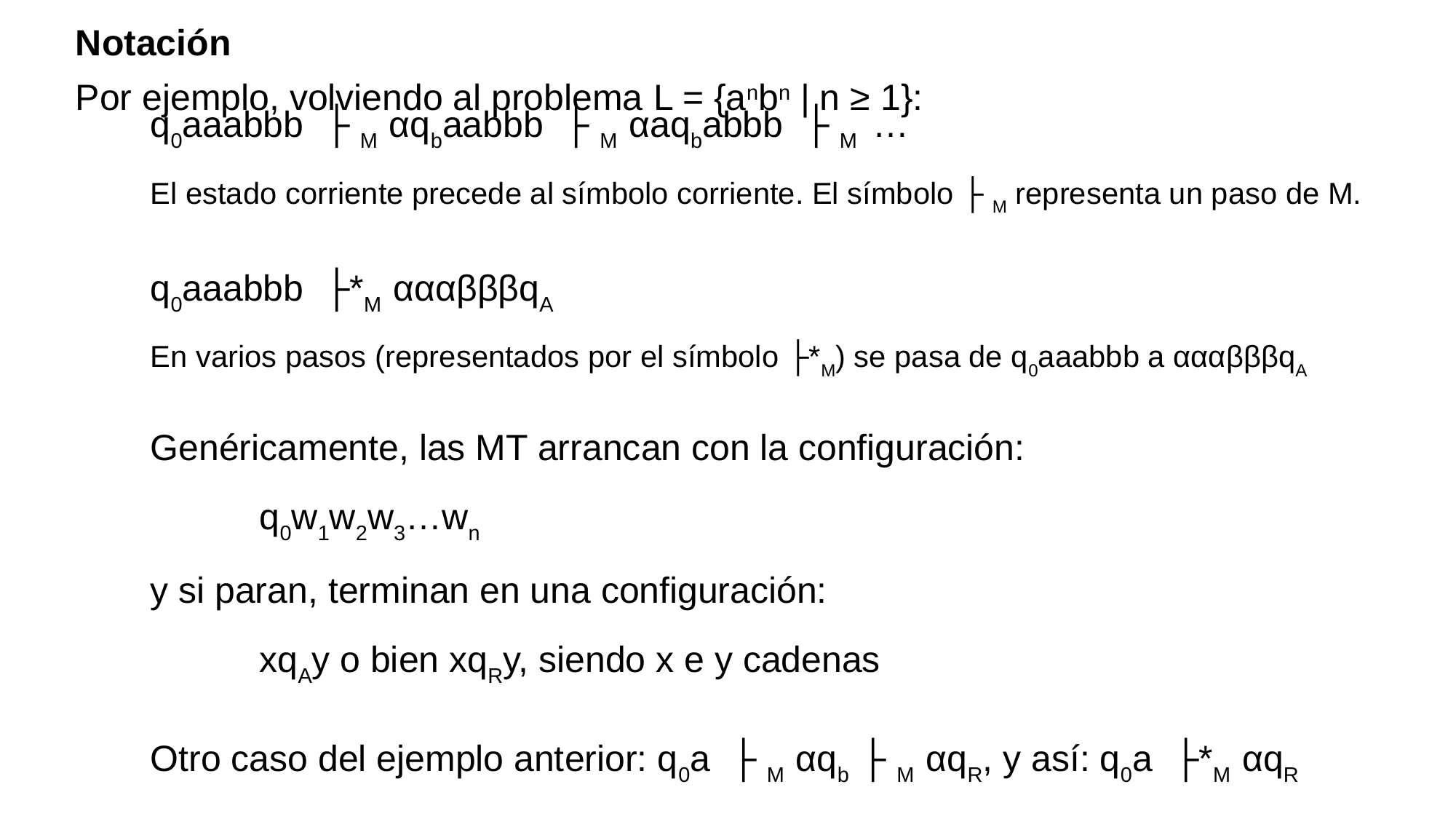

Notación
Por ejemplo, volviendo al problema L = {anbn | n ≥ 1}:

q0aaabbb  ├ M  αqbaabbb  ├ M  αaqbabbb  ├ M  …
El estado corriente precede al símbolo corriente. El símbolo ├ M representa un paso de M.

q0aaabbb  ├*M  αααβββqA
En varios pasos (representados por el símbolo ├*M) se pasa de q0aaabbb a αααβββqA

Genéricamente, las MT arrancan con la configuración:
	q0w1w2w3…wn
y si paran, terminan en una configuración:
	xqAy o bien xqRy, siendo x e y cadenas

Otro caso del ejemplo anterior: q0a  ├ M  αqb  ├ M  αqR, y así: q0a  ├*M  αqR